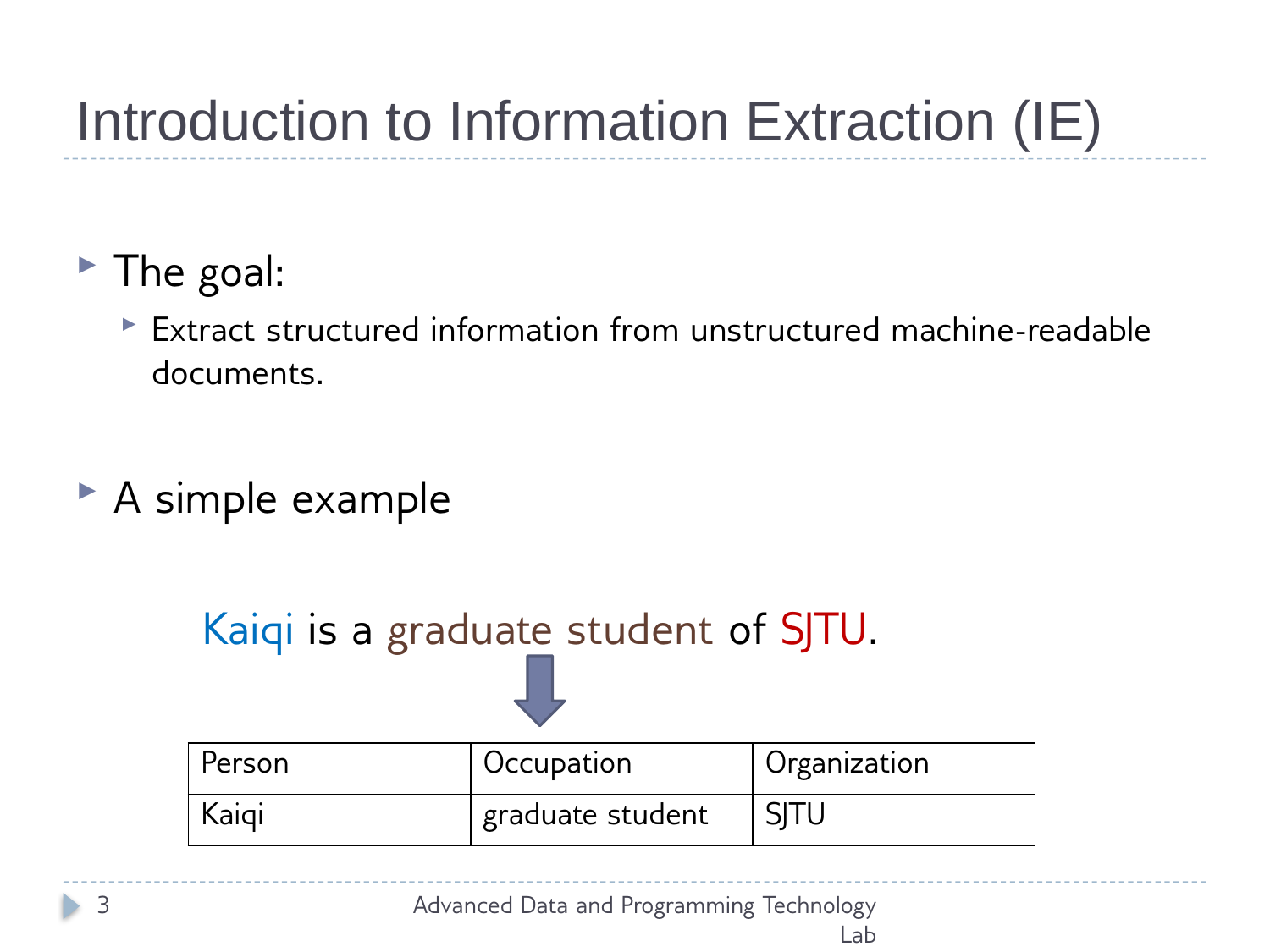

# Introduction to Information Extraction (IE)

The goal:
Extract structured information from unstructured machine-readable documents.

A simple example

	Kaiqi is a graduate student of SJTU.

| Person | Occupation | Organization |
| --- | --- | --- |
| Kaiqi | graduate student | SJTU |
3
Advanced Data and Programming Technology Lab